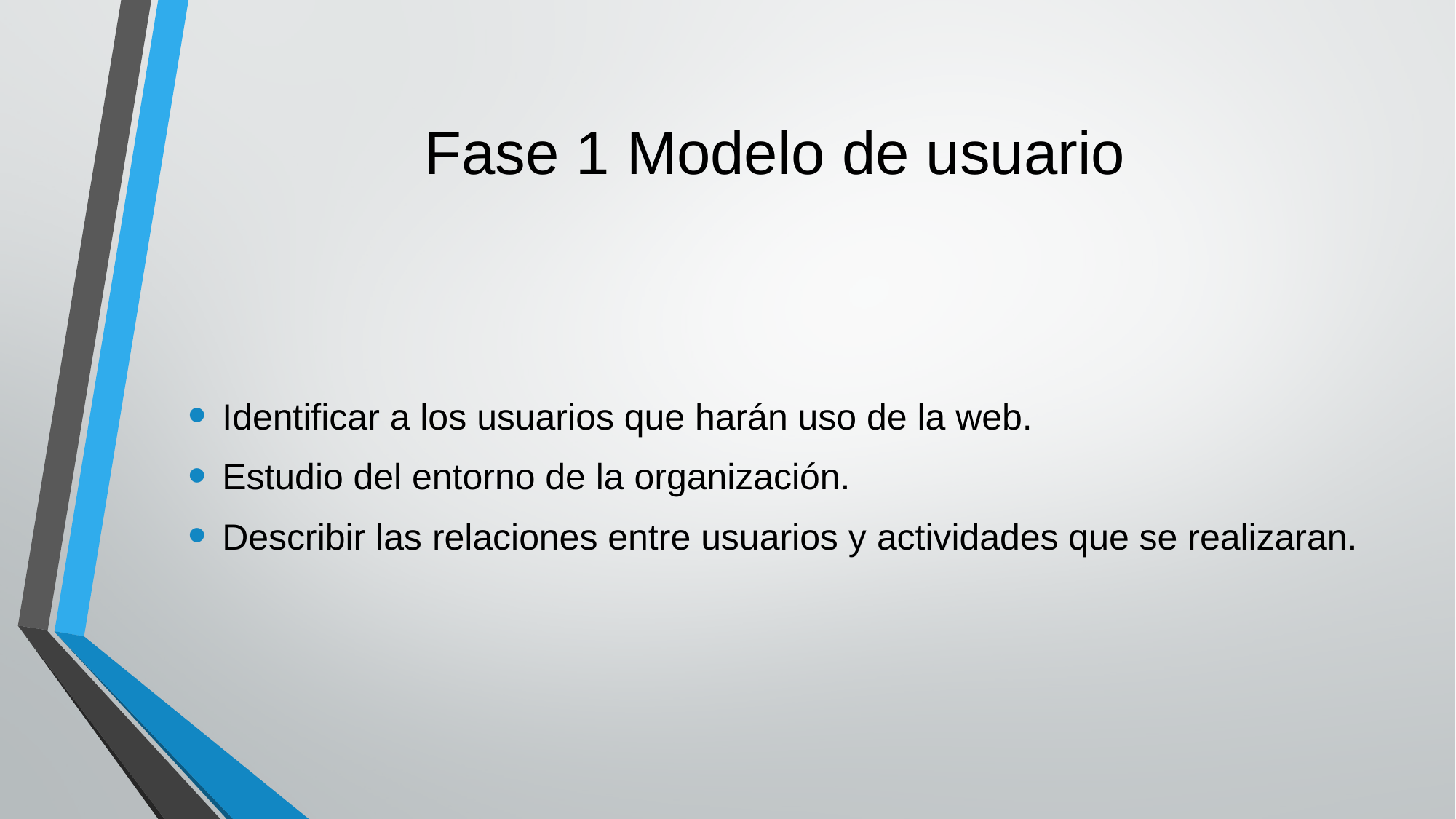

# Fase 1 Modelo de usuario
Identificar a los usuarios que harán uso de la web.
Estudio del entorno de la organización.
Describir las relaciones entre usuarios y actividades que se realizaran.